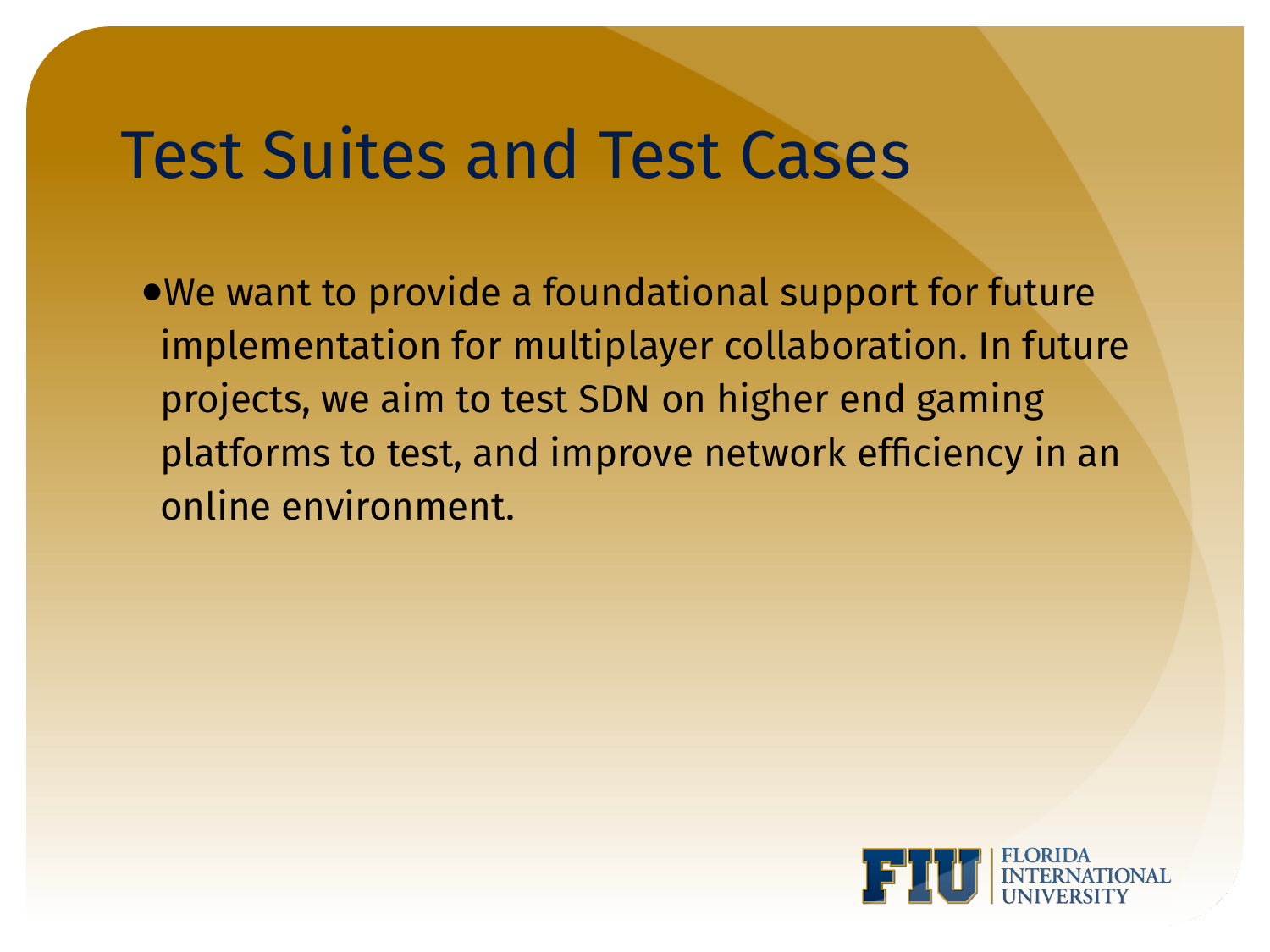

# Test Suites and Test Cases
We want to provide a foundational support for future implementation for multiplayer collaboration. In future projects, we aim to test SDN on higher end gaming platforms to test, and improve network efficiency in an online environment.